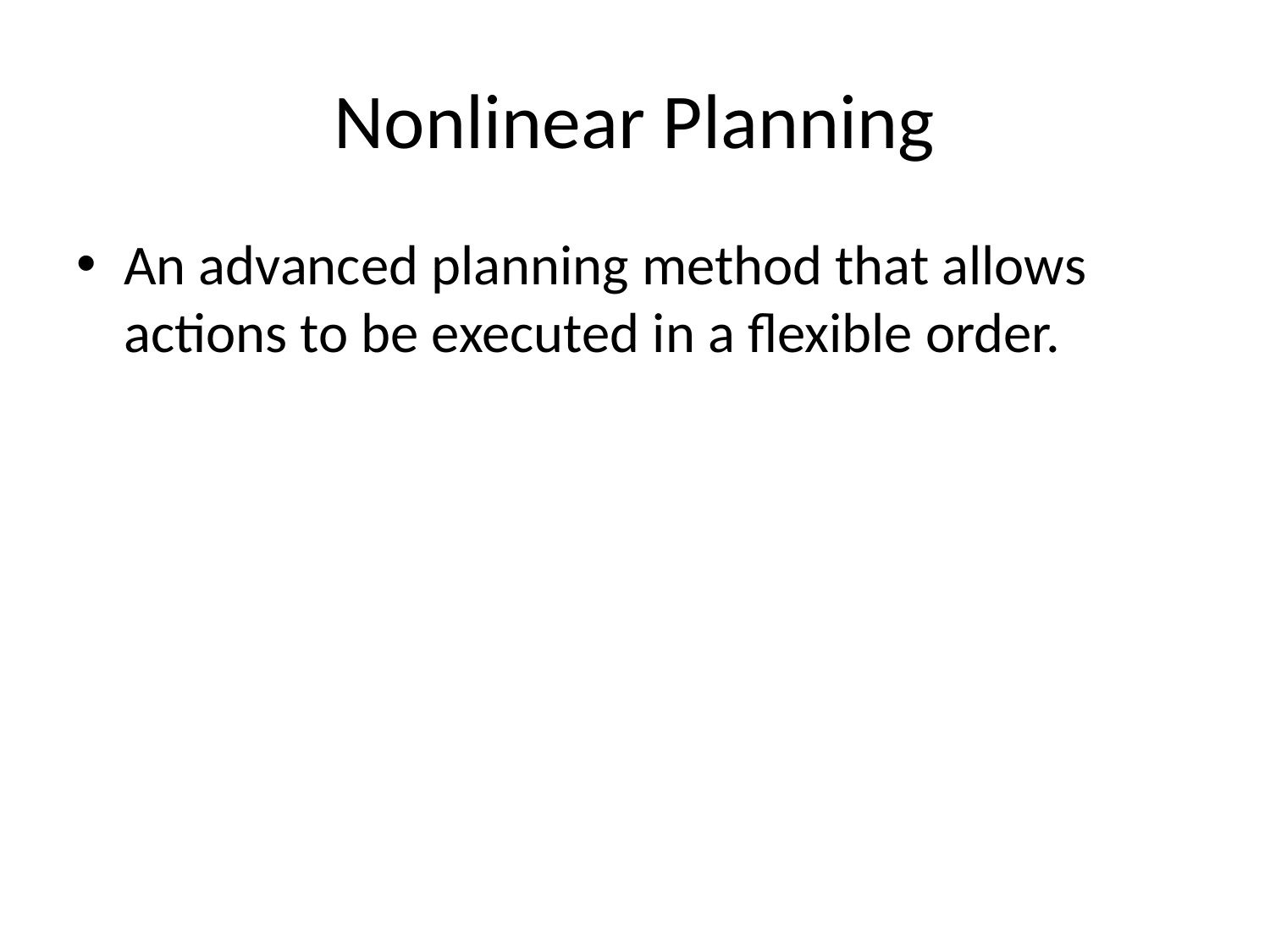

# Nonlinear Planning
An advanced planning method that allows actions to be executed in a flexible order.